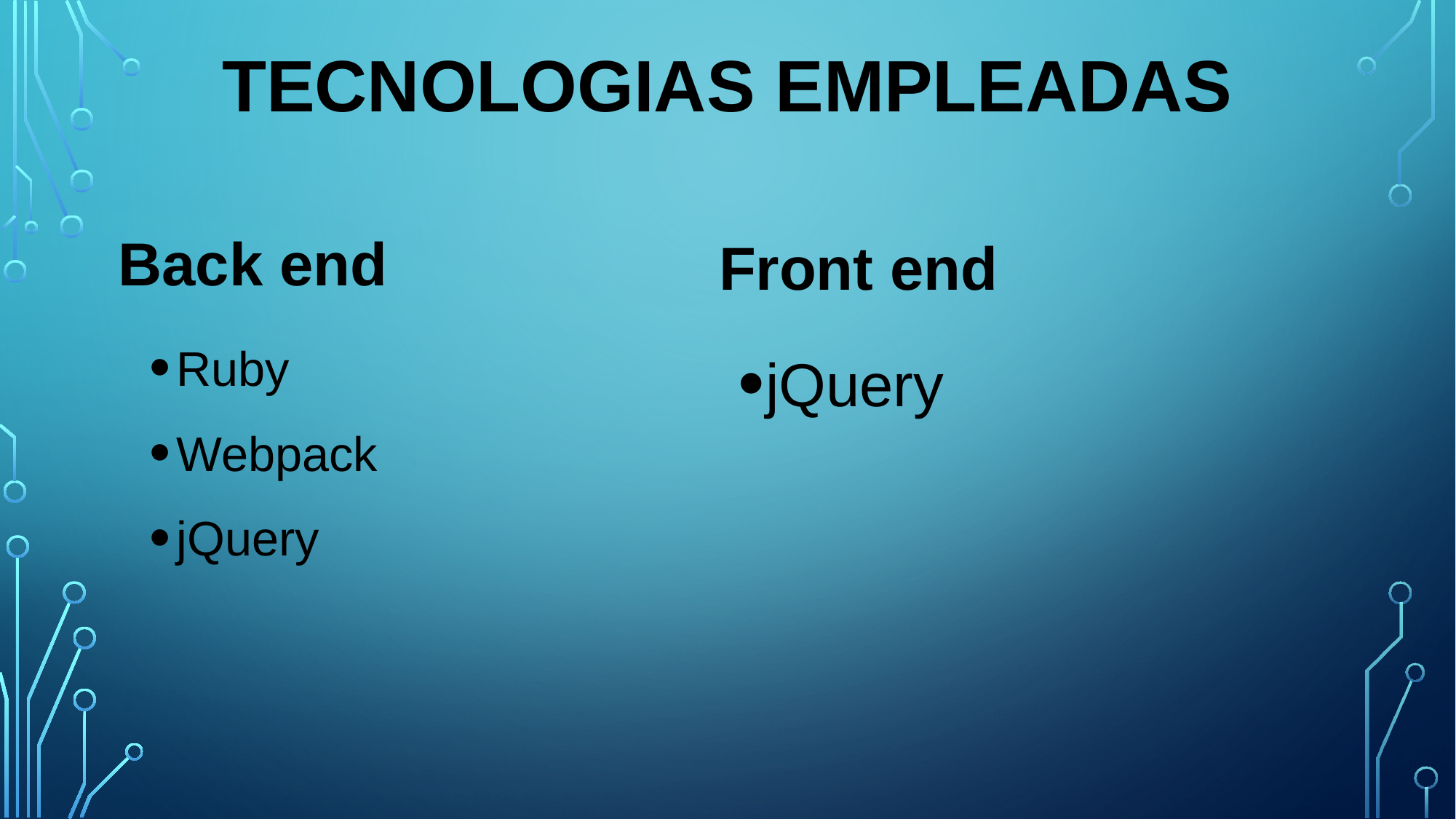

# Tecnologias empleadas
Back end
Front end
Ruby
Webpack
jQuery

jQuery